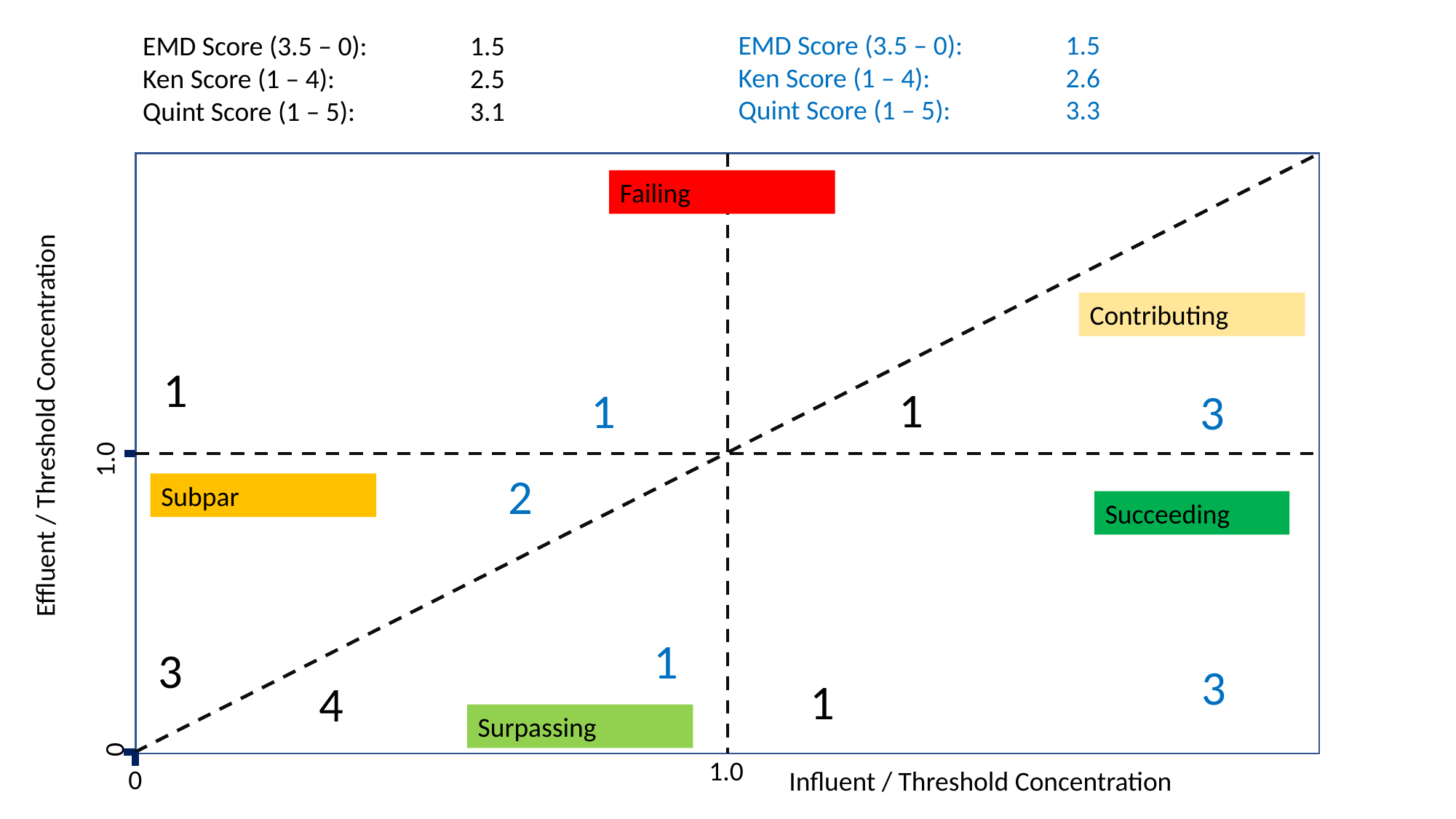

EMD Score (3.5 – 0):	1.5
Ken Score (1 – 4):		2.6
Quint Score (1 – 5):		3.3
EMD Score (3.5 – 0):	1.5
Ken Score (1 – 4):		2.5
Quint Score (1 – 5):		3.1

Failing
Contributing
Effluent / Threshold Concentration
1.0
Subpar
Succeeding
Surpassing
0
1.0
0
Influent / Threshold Concentration
1
1
1
3
2
1
3
3
1
4